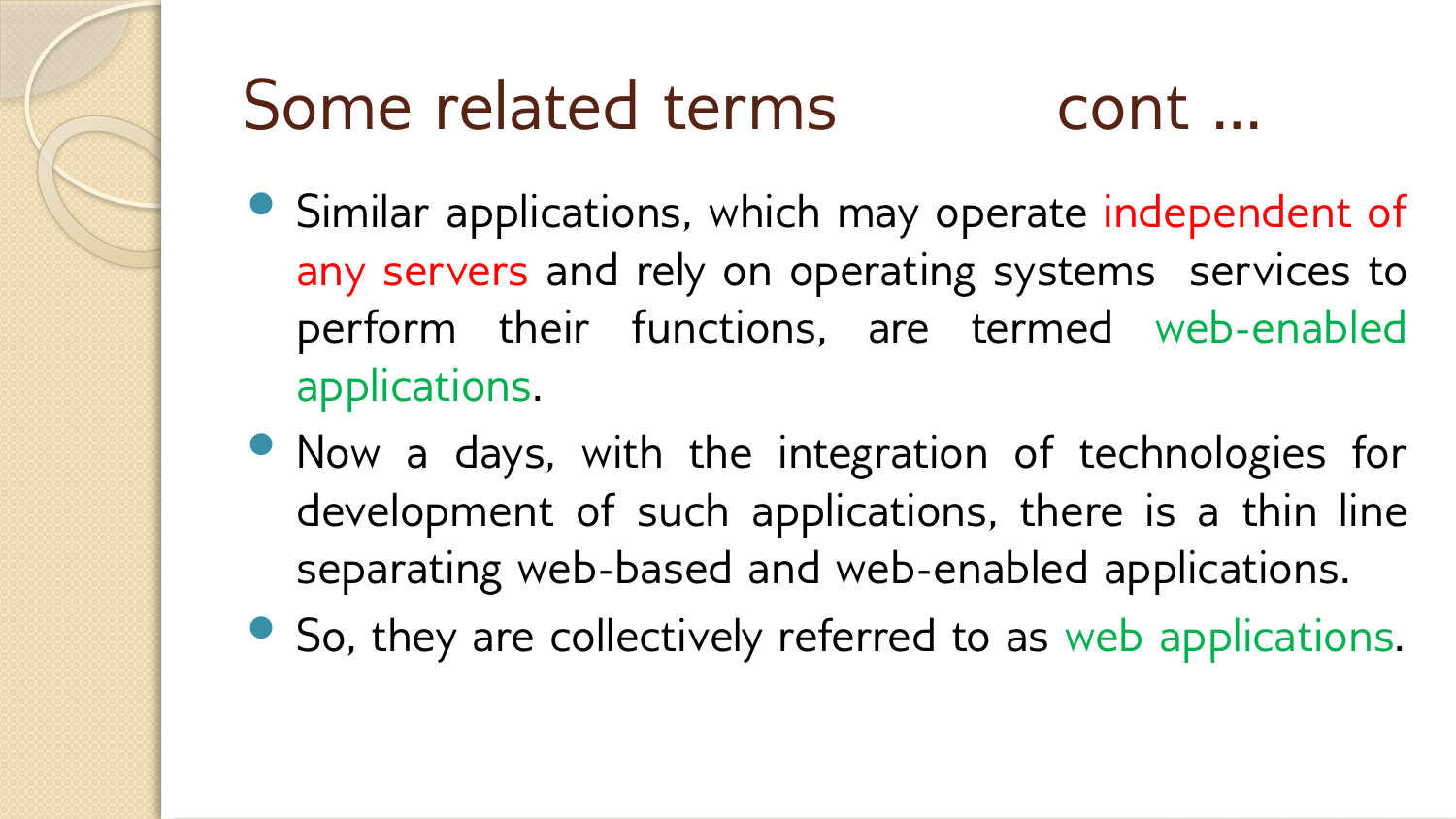

# Some related terms          cont …
Similar applications, which may operate independent of any servers and rely on operating systems  services to perform their functions, are termed web-enabled applications.
Now a days, with the integration of technologies for development of such applications, there is a thin line separating web-based and web-enabled applications.
So, they are collectively referred to as web applications.